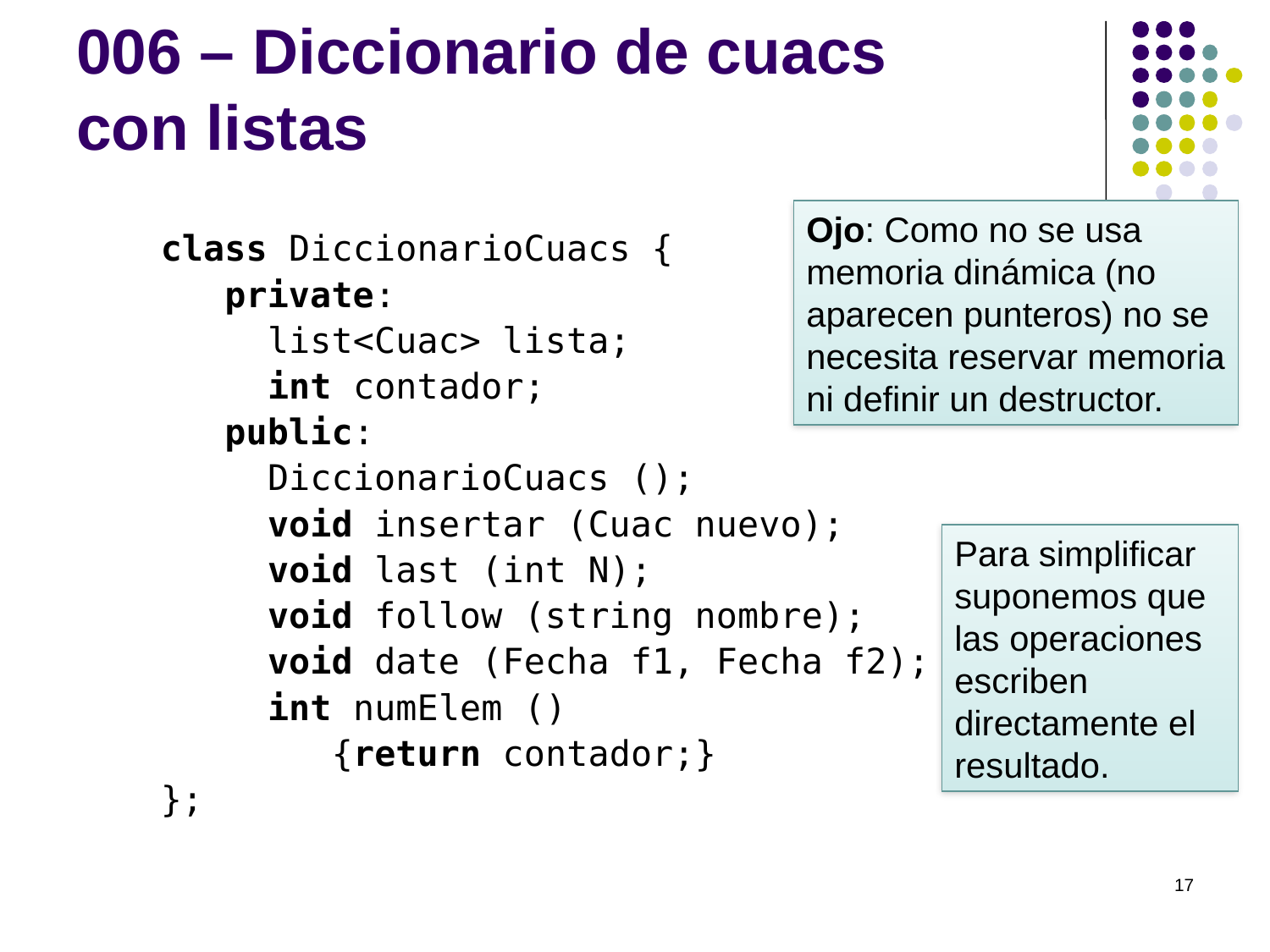

# 006 – Diccionario de cuacs con listas
Ojo: Como no se usa memoria dinámica (no aparecen punteros) no se necesita reservar memoria ni definir un destructor.
class DiccionarioCuacs {
   private:
     list<Cuac> lista;
     int contador;
   public:
     DiccionarioCuacs ();
     void insertar (Cuac nuevo);
     void last (int N);
     void follow (string nombre);
     void date (Fecha f1, Fecha f2);
     int numElem ()
        {return contador;}
};
Para simplificar suponemos que las operaciones escriben directamente el resultado.
17